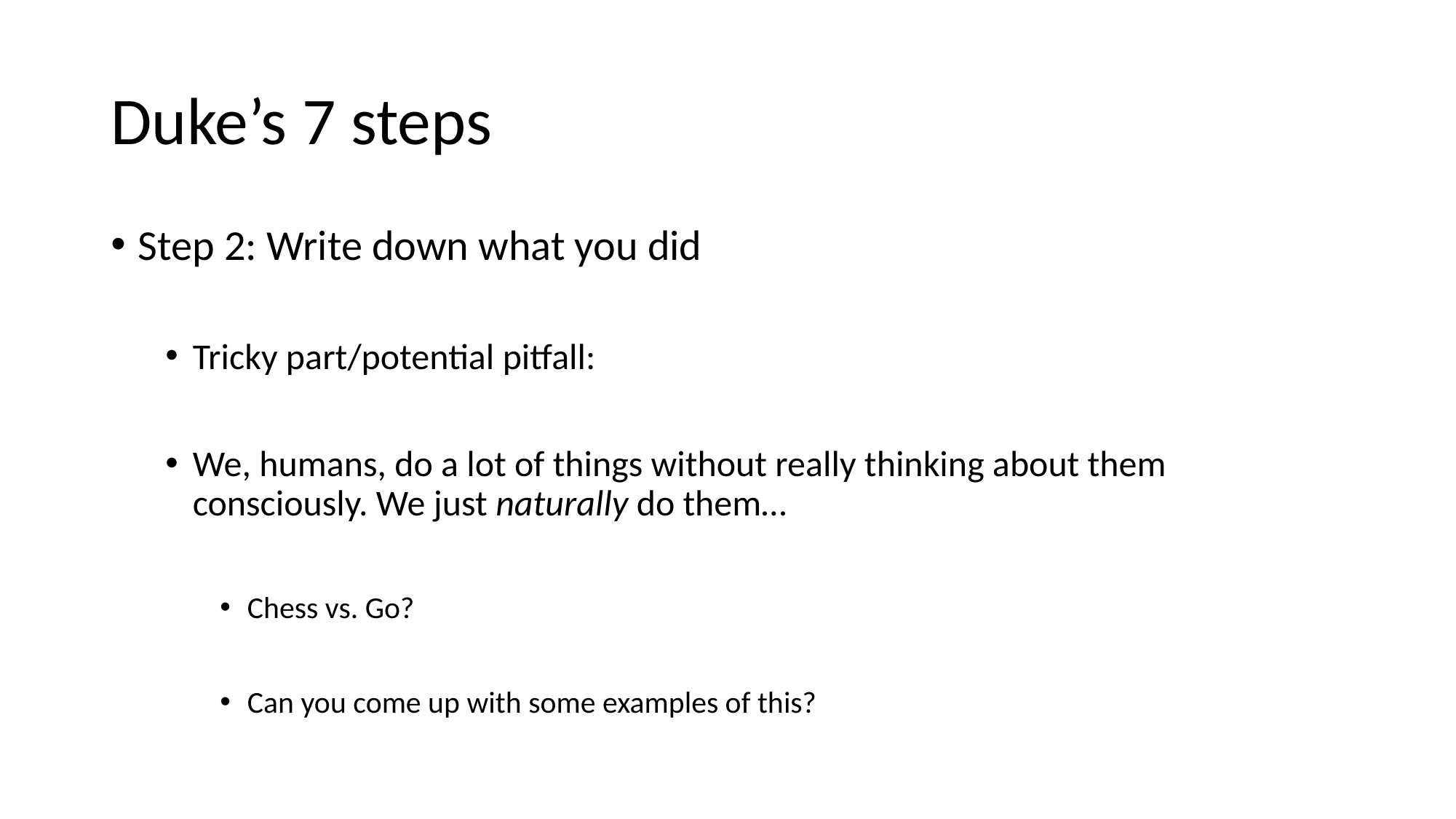

# Duke’s 7 steps
Step 2: Write down what you did

Tricky part/potential pitfall:

We, humans, do a lot of things without really thinking about them consciously. We just naturally do them…

Chess vs. Go?

Can you come up with some examples of this?